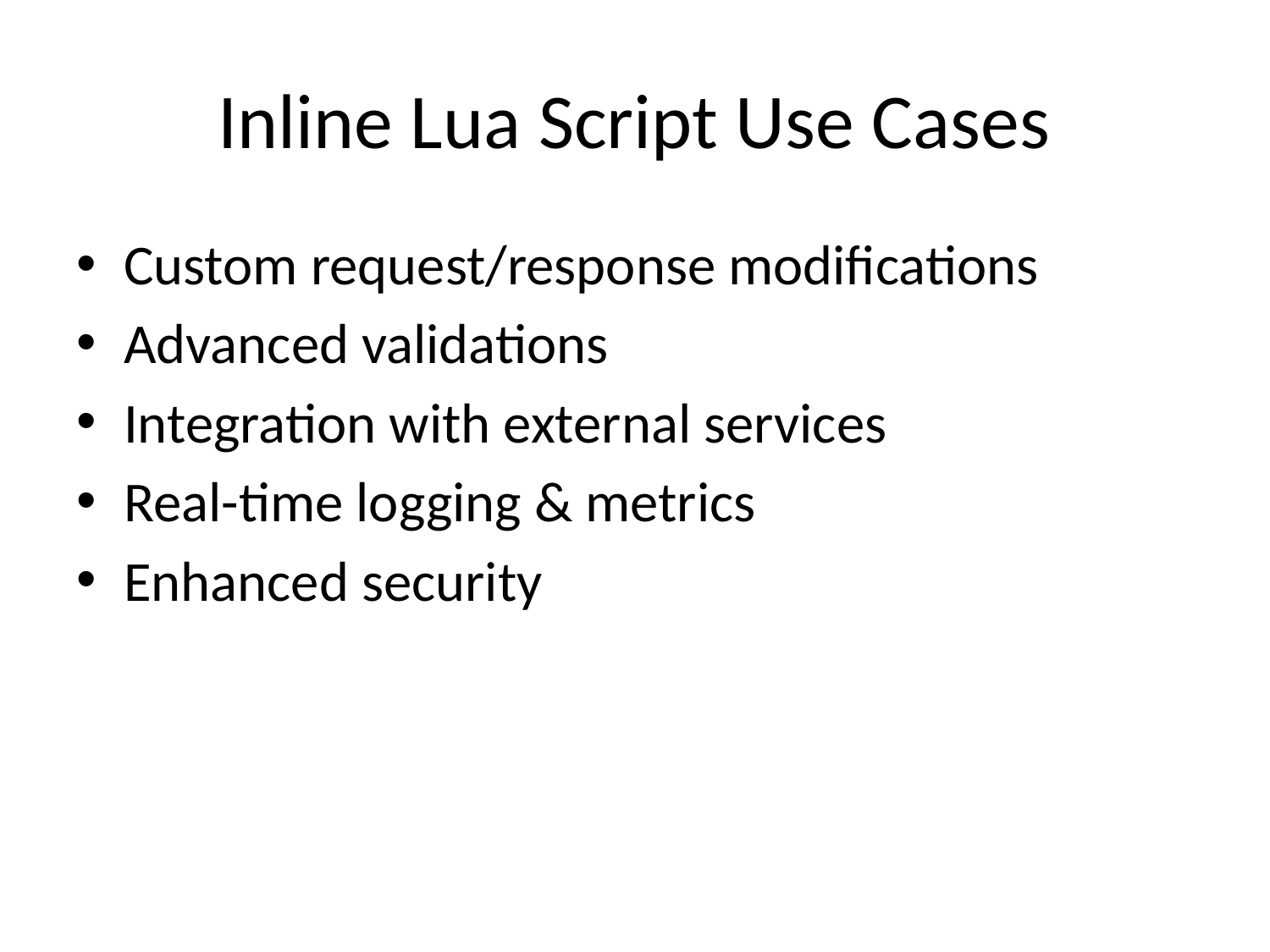

# Inline Lua Script Use Cases
Custom request/response modifications
Advanced validations
Integration with external services
Real-time logging & metrics
Enhanced security